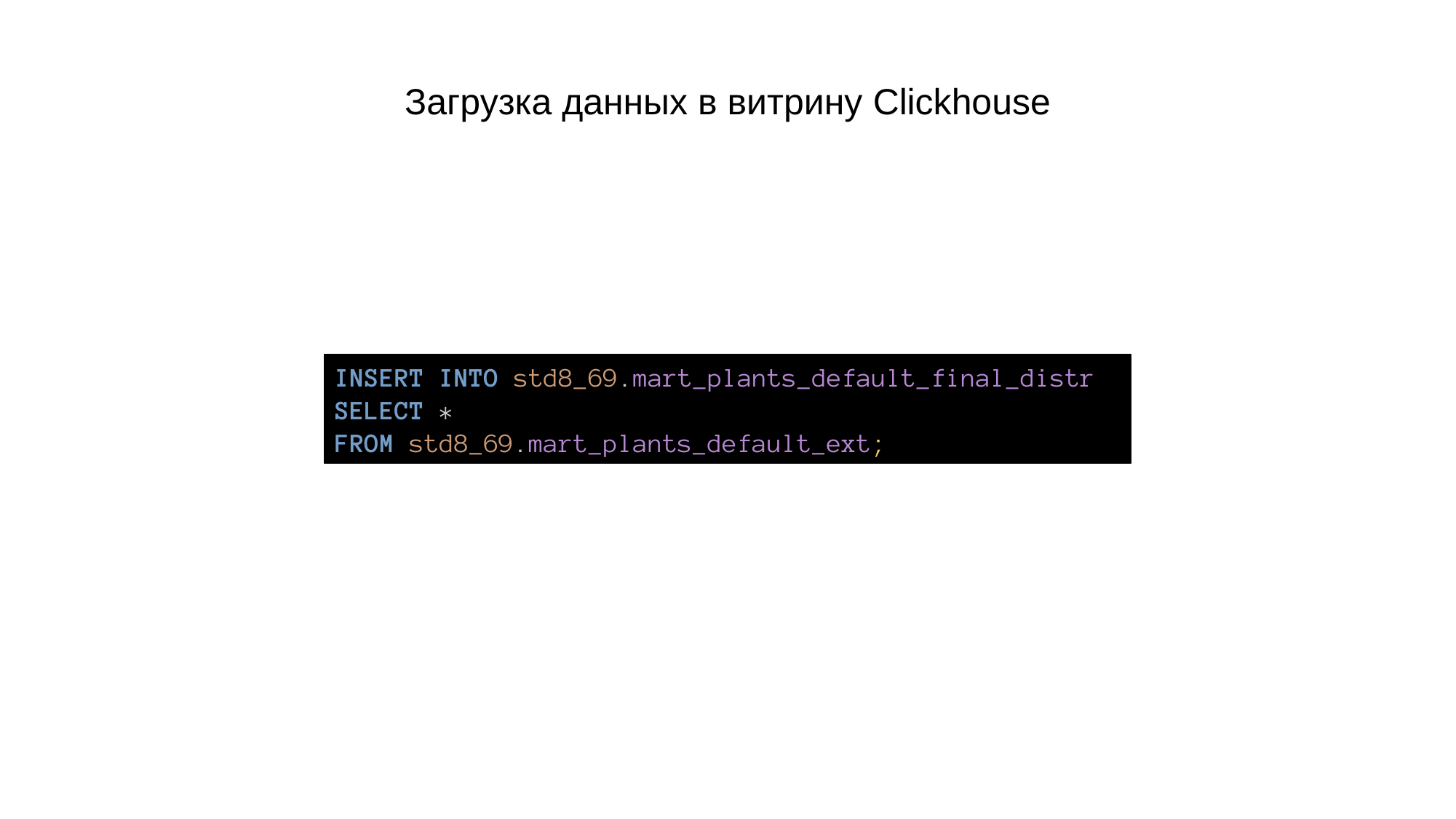

Загрузка данных в витрину Clickhouse
INSERT INTO std8_69.mart_plants_default_final_distr
SELECT *
FROM std8_69.mart_plants_default_ext;